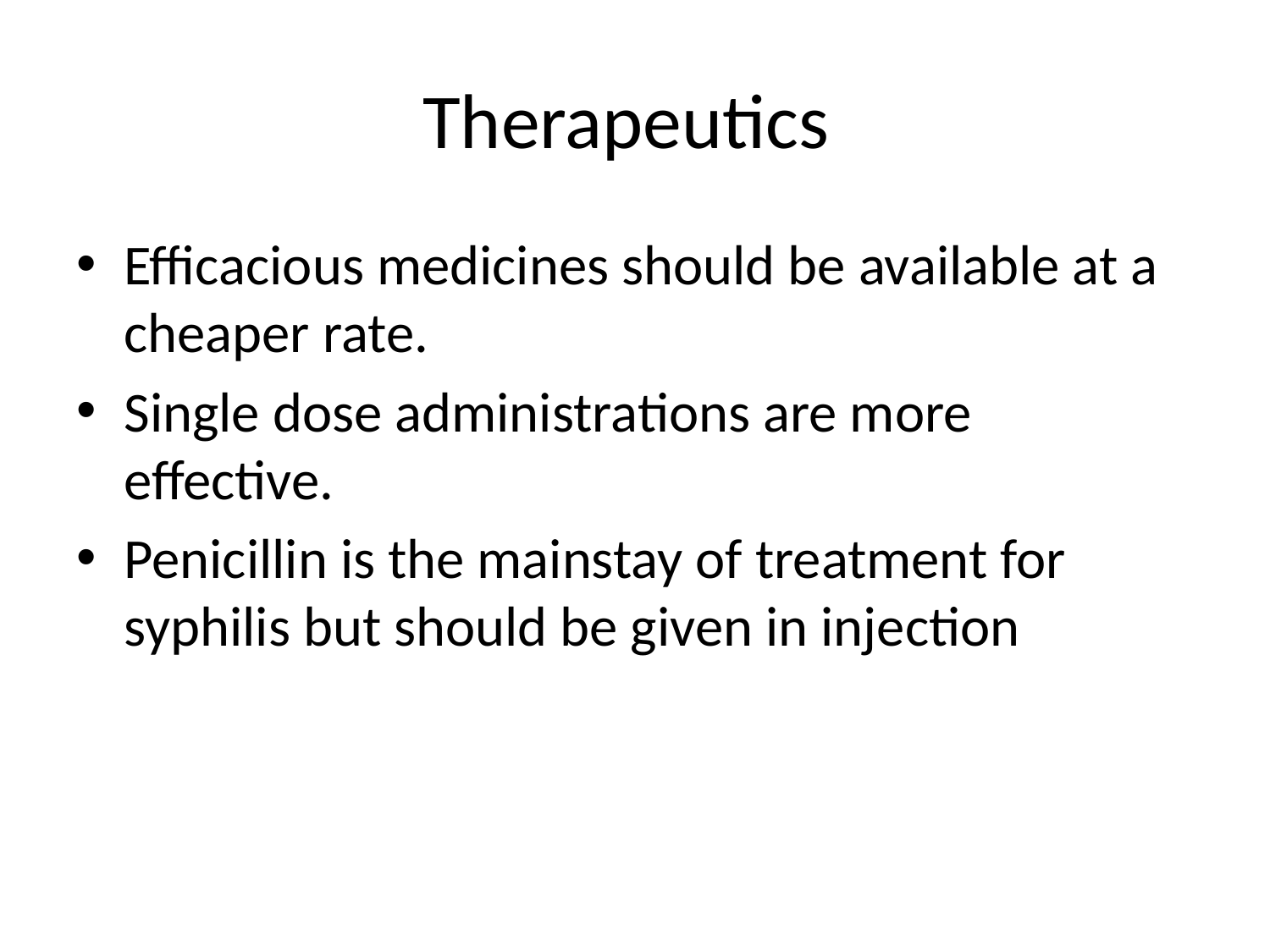

# Therapeutics
Efficacious medicines should be available at a cheaper rate.
Single dose administrations are more effective.
Penicillin is the mainstay of treatment for syphilis but should be given in injection